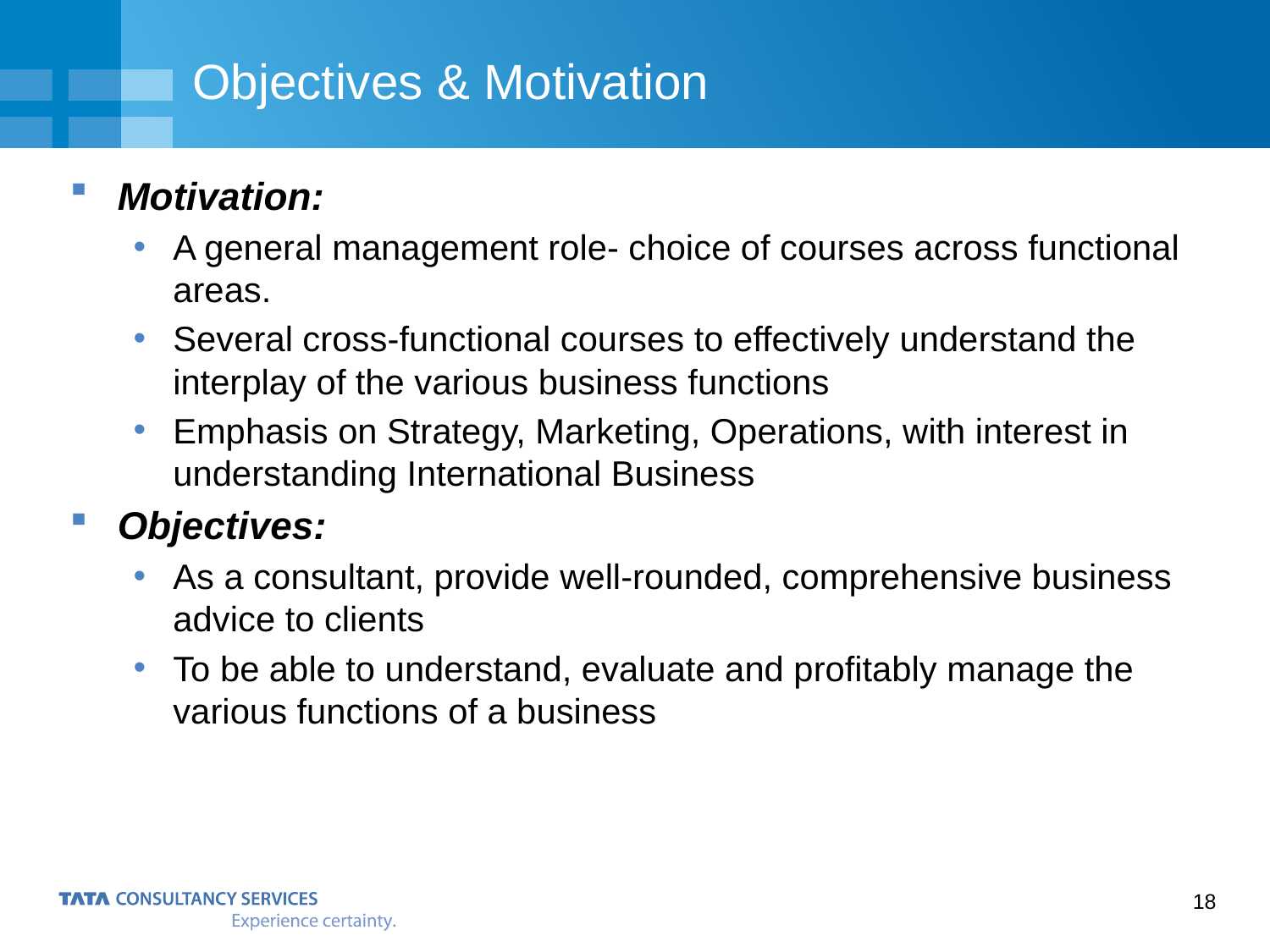

# Objectives & Motivation
Motivation:
A general management role- choice of courses across functional areas.
Several cross-functional courses to effectively understand the interplay of the various business functions
Emphasis on Strategy, Marketing, Operations, with interest in understanding International Business
Objectives:
As a consultant, provide well-rounded, comprehensive business advice to clients
To be able to understand, evaluate and profitably manage the various functions of a business